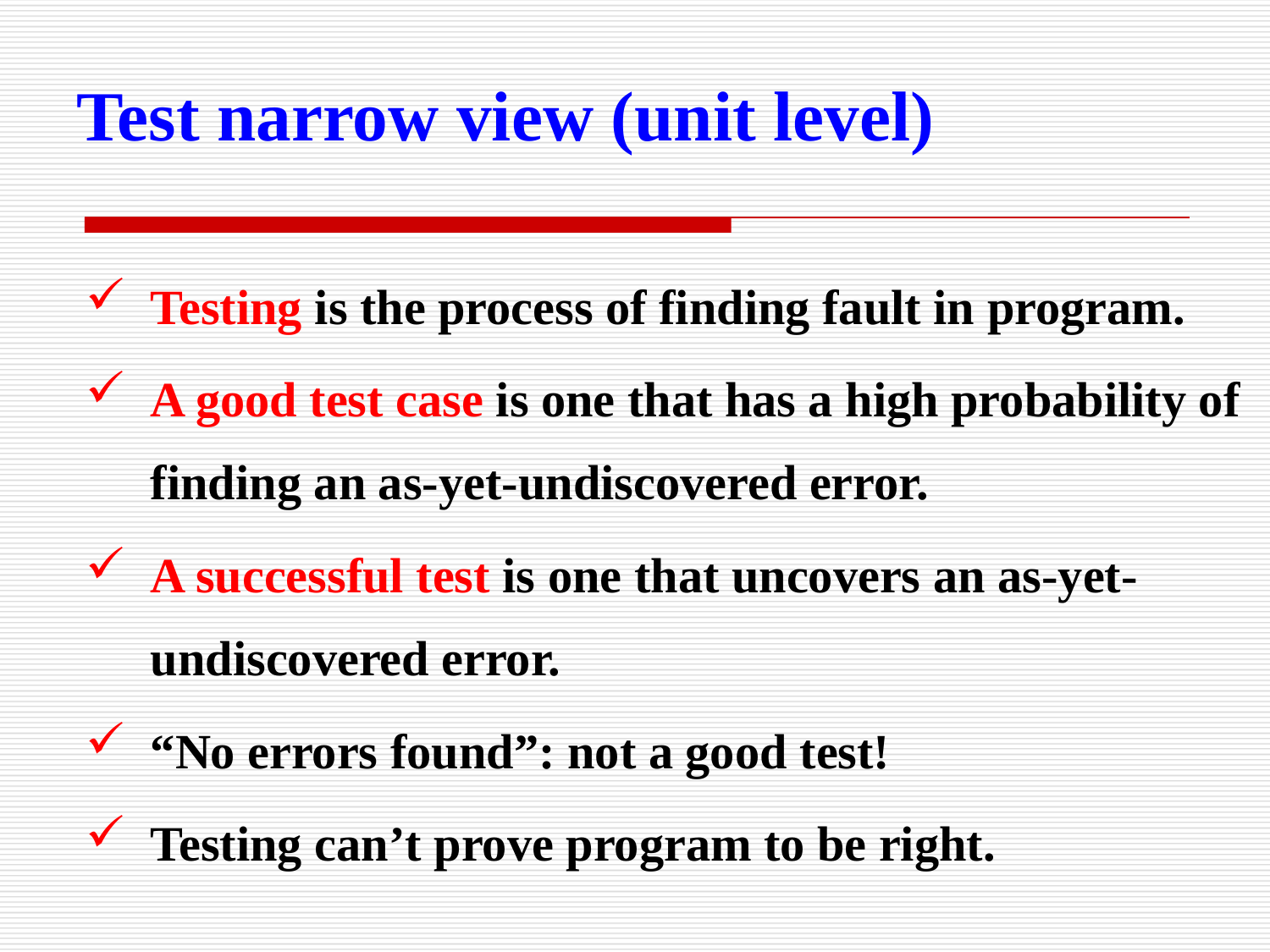

Test narrow view (unit level)
Testing is the process of finding fault in program.
A good test case is one that has a high probability of finding an as-yet-undiscovered error.
A successful test is one that uncovers an as-yet-undiscovered error.
“No errors found”: not a good test!
Testing can’t prove program to be right.